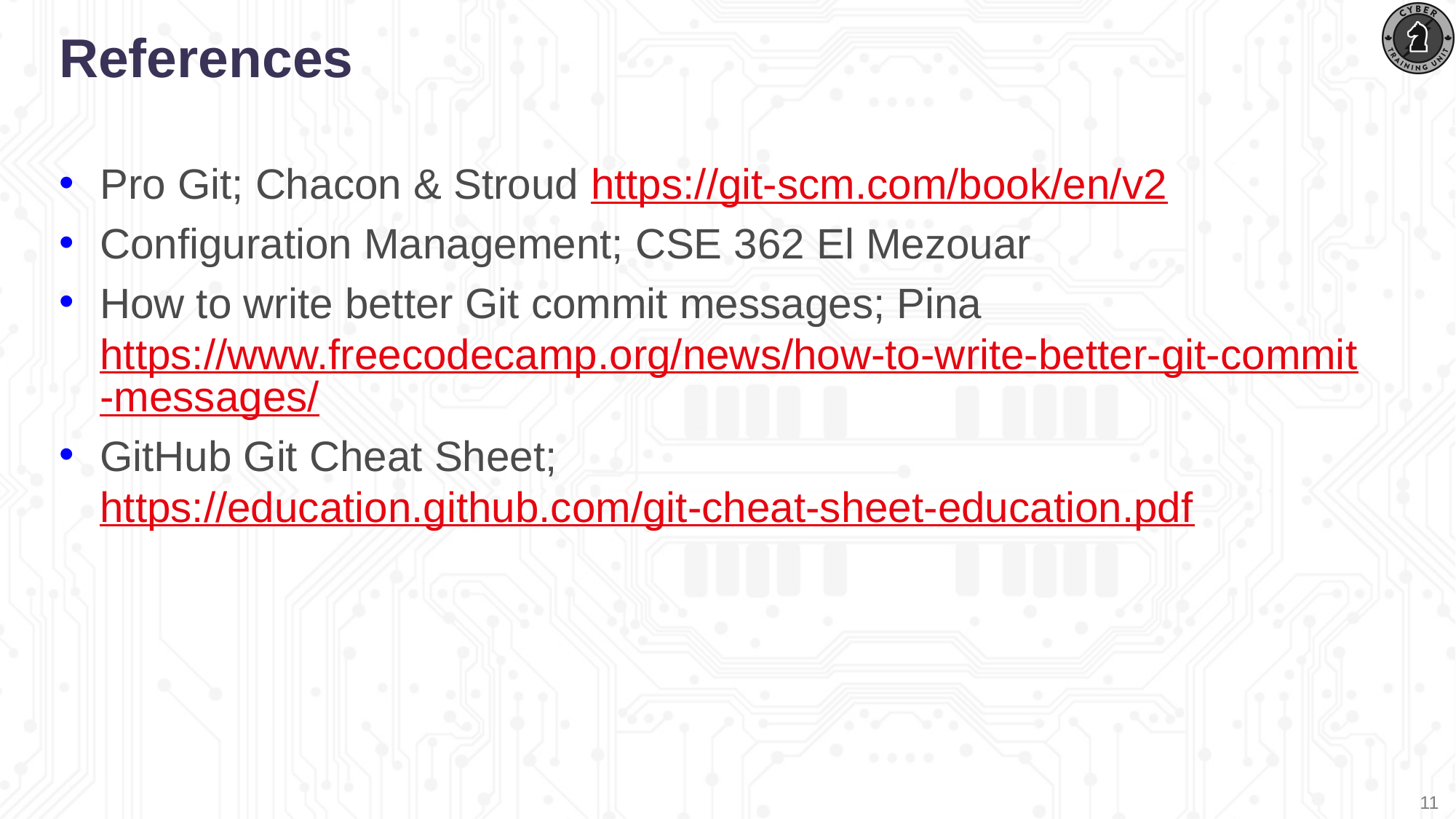

# References

Pro Git; Chacon & Stroud https://git-scm.com/book/en/v2
Configuration Management; CSE 362 El Mezouar
How to write better Git commit messages; Pina https://www.freecodecamp.org/news/how-to-write-better-git-commit-messages/
GitHub Git Cheat Sheet; https://education.github.com/git-cheat-sheet-education.pdf